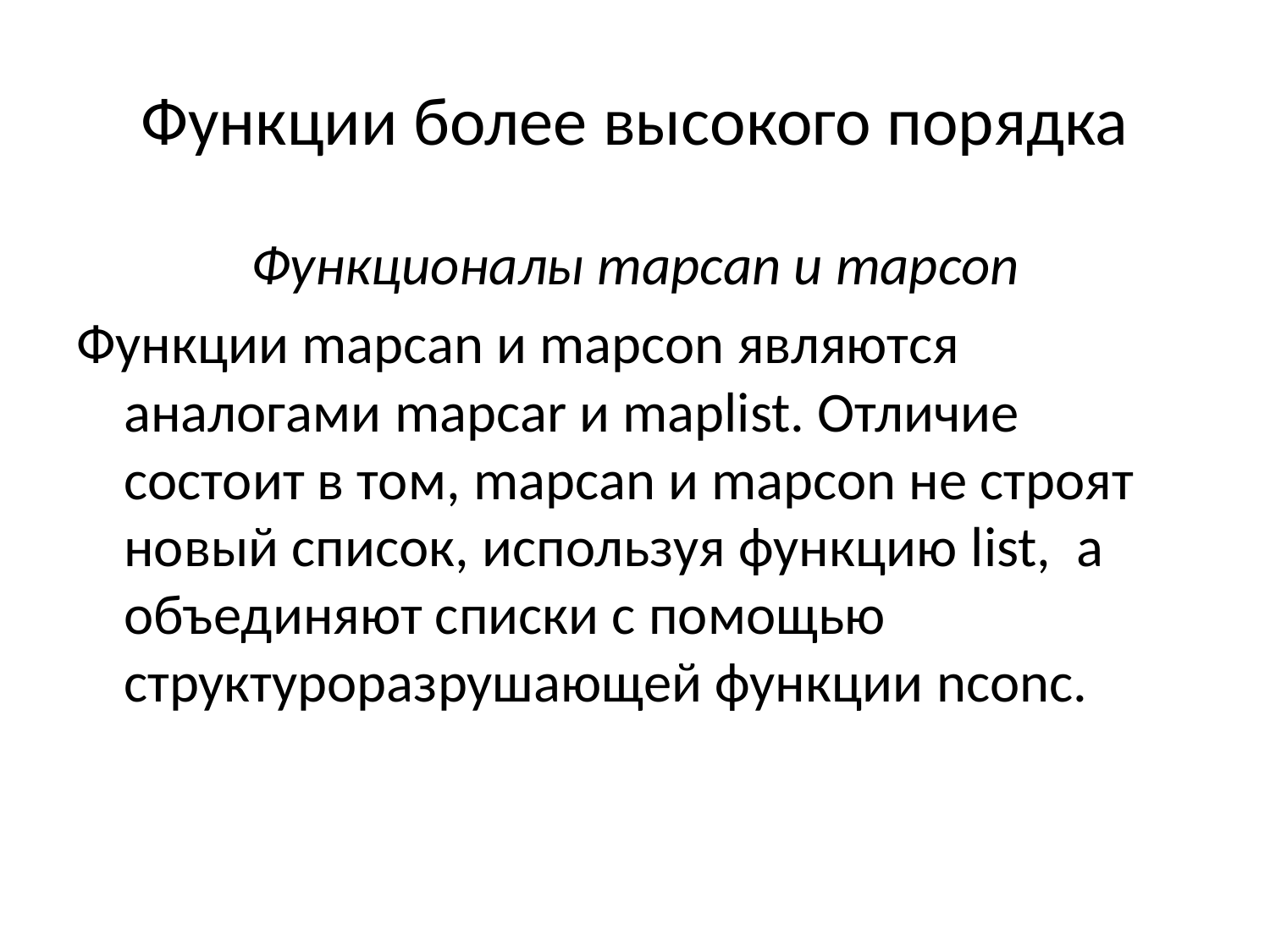

# Функции более высокого порядка
Функционалы mapcan и mapcon
Функции mapcan и mapcon являются аналогами mapcar и maplist. Отличие состоит в том, mapcan и mapcon не строят новый список, используя функцию list,  а объединяют списки с помощью структуроразрушающей функции nconc.